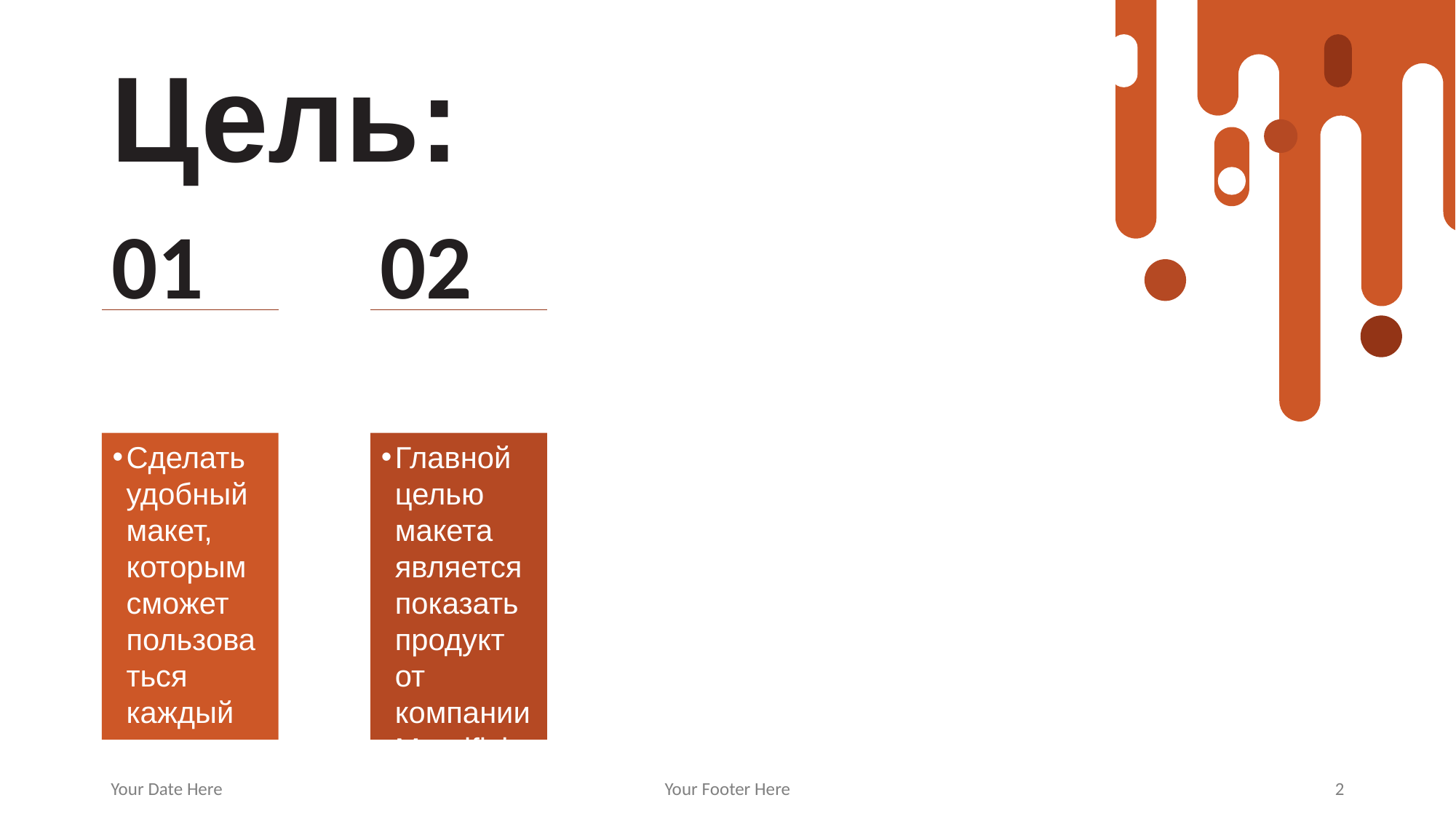

# Цель:
01
02

Сделать удобный макет, которым сможет пользоваться каждый человек
Главной целью макета является показать продукт от компании Mundfish
Your Date Here
Your Footer Here
2